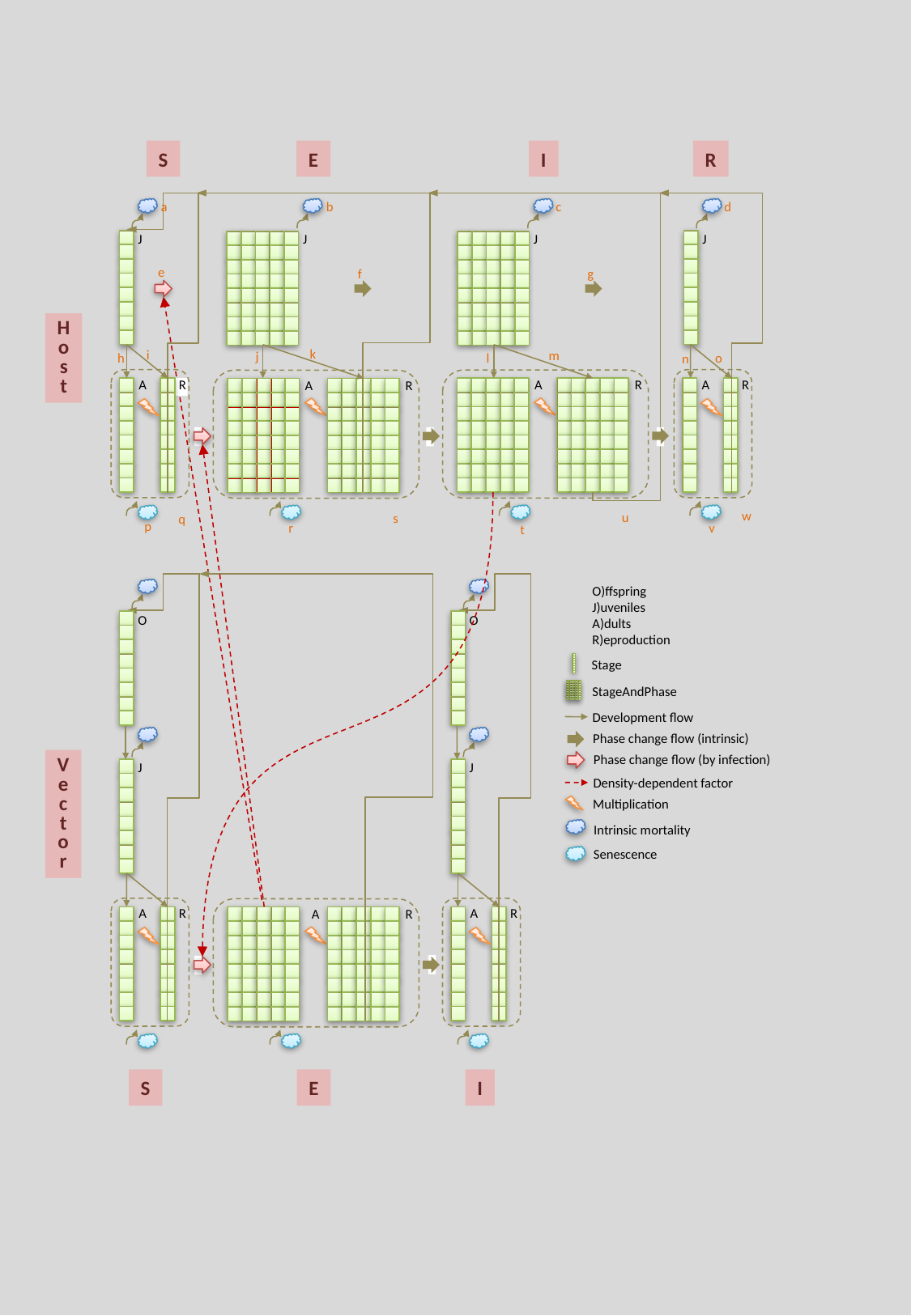

S
E
I
R
a
b
c
d

J

J

J

J

e
g
f

H
o
s
t
k
i
m
j
o
l
h
n

A

R

A

R
A
R
A

R

w
u
s
q
p
r
v
t
O)ffspring
J)uveniles
A)dults
R)eproduction
Stage

StageAndPhase

O

O

Development flow
Phase change flow (intrinsic)

J

J

Phase change flow (by infection)
V
e
c
t
o
r

Density-dependent factor
Multiplication

Intrinsic mortality

Senescence

A

R

A

R

A
R

S
E
I